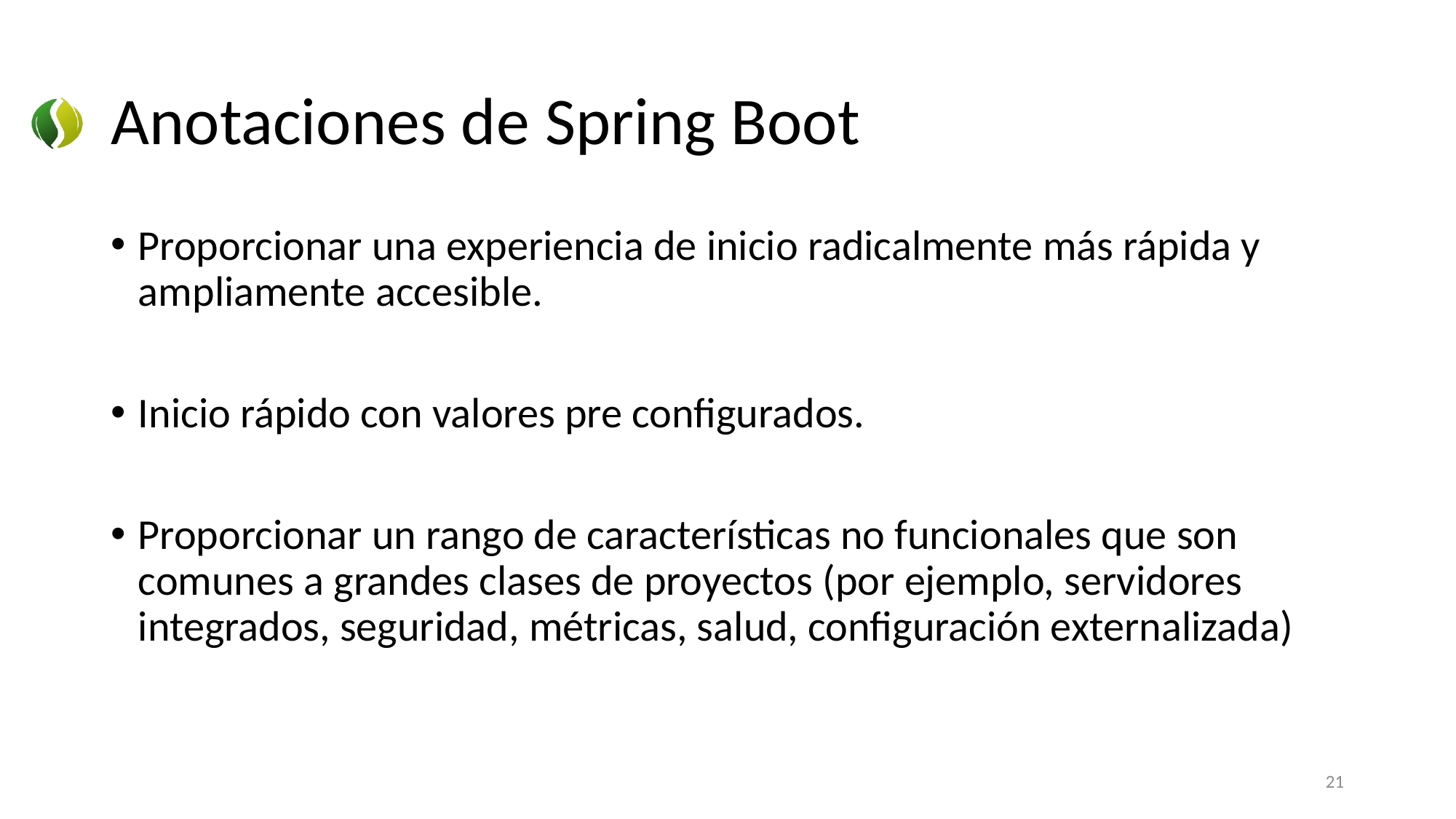

# Anotaciones de Spring Boot
Proporcionar una experiencia de inicio radicalmente más rápida y ampliamente accesible.

Inicio rápido con valores pre configurados.

Proporcionar un rango de características no funcionales que son comunes a grandes clases de proyectos (por ejemplo, servidores integrados, seguridad, métricas, salud, configuración externalizada)
21